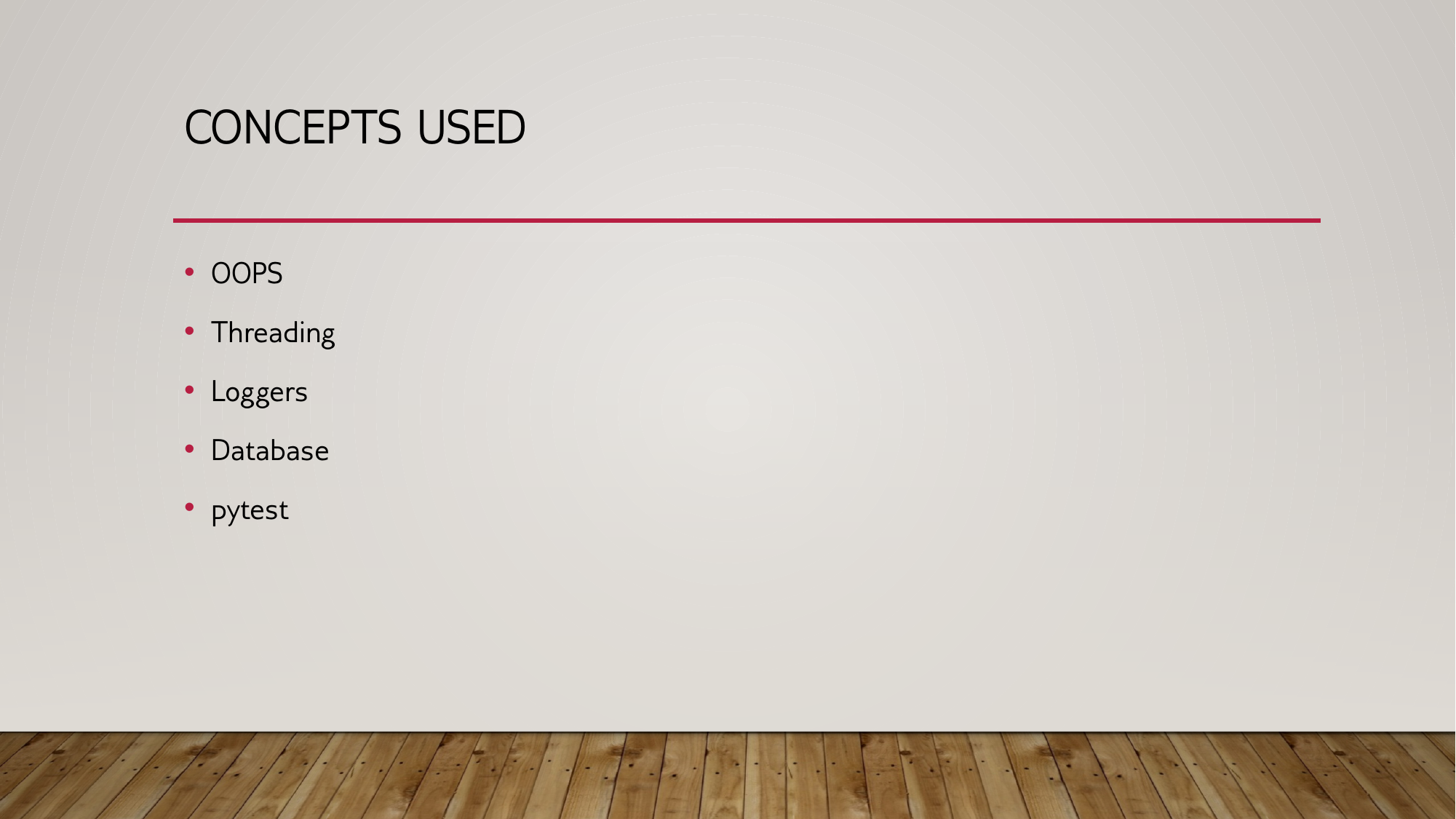

# Concepts used
OOPS
Threading
Loggers
Database
pytest